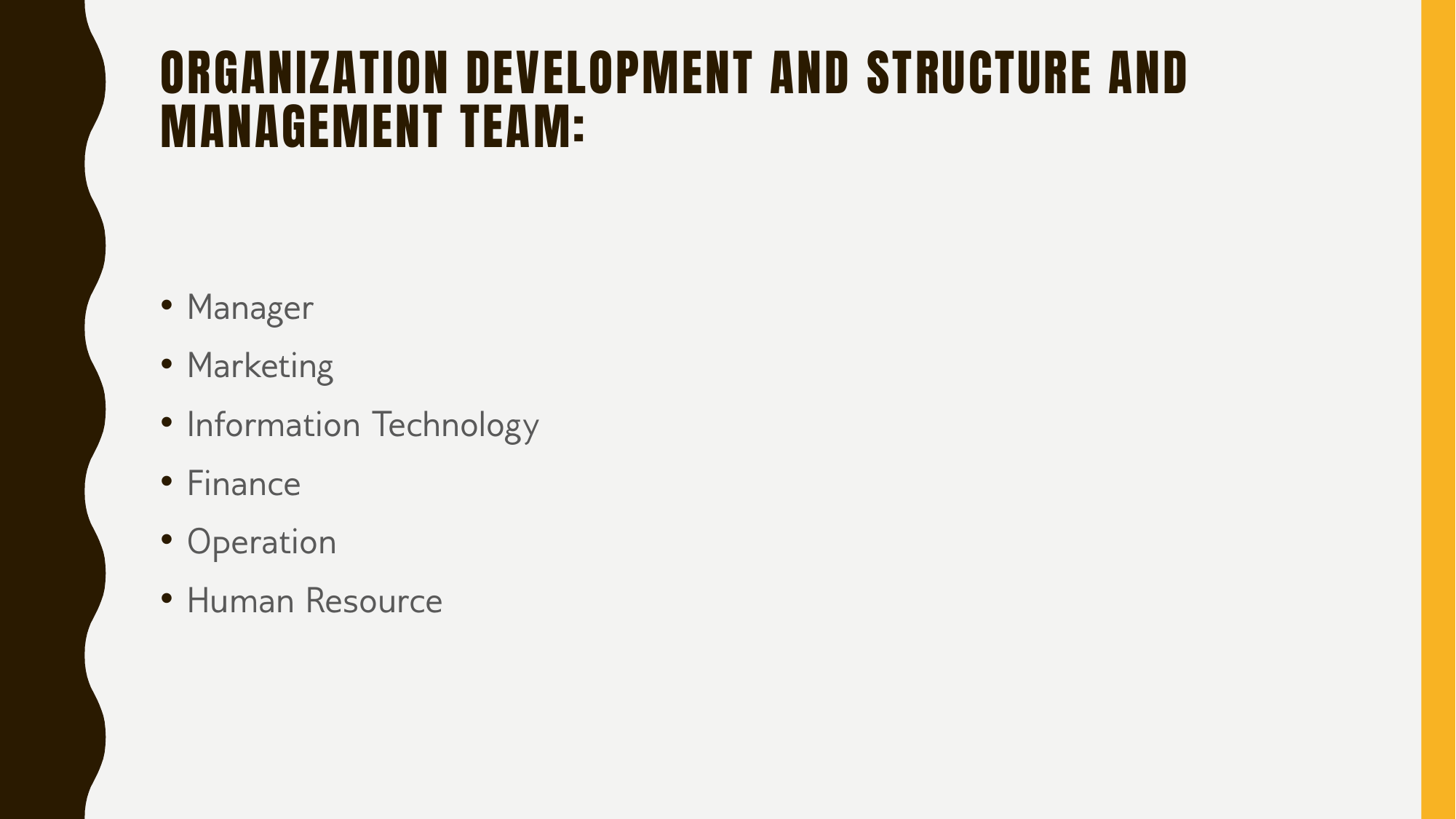

# Organization Development and Structure and Management Team:
Manager
Marketing
Information Technology
Finance
Operation
Human Resource